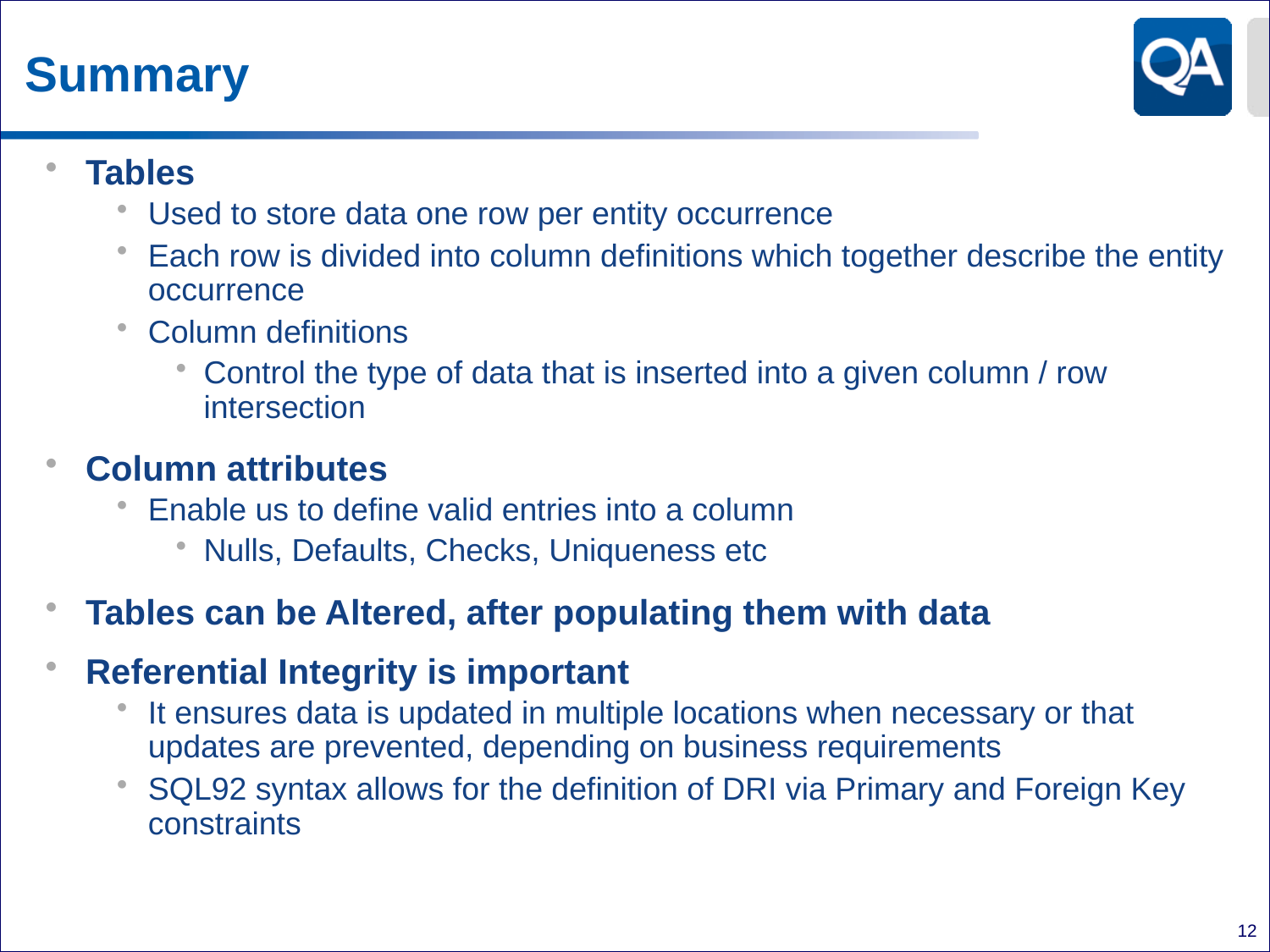

# Summary

Tables
Used to store data one row per entity occurrence
Each row is divided into column definitions which together describe the entity occurrence
Column definitions
Control the type of data that is inserted into a given column / row intersection
Column attributes
Enable us to define valid entries into a column
Nulls, Defaults, Checks, Uniqueness etc
Tables can be Altered, after populating them with data
Referential Integrity is important
It ensures data is updated in multiple locations when necessary or that updates are prevented, depending on business requirements
SQL92 syntax allows for the definition of DRI via Primary and Foreign Key constraints